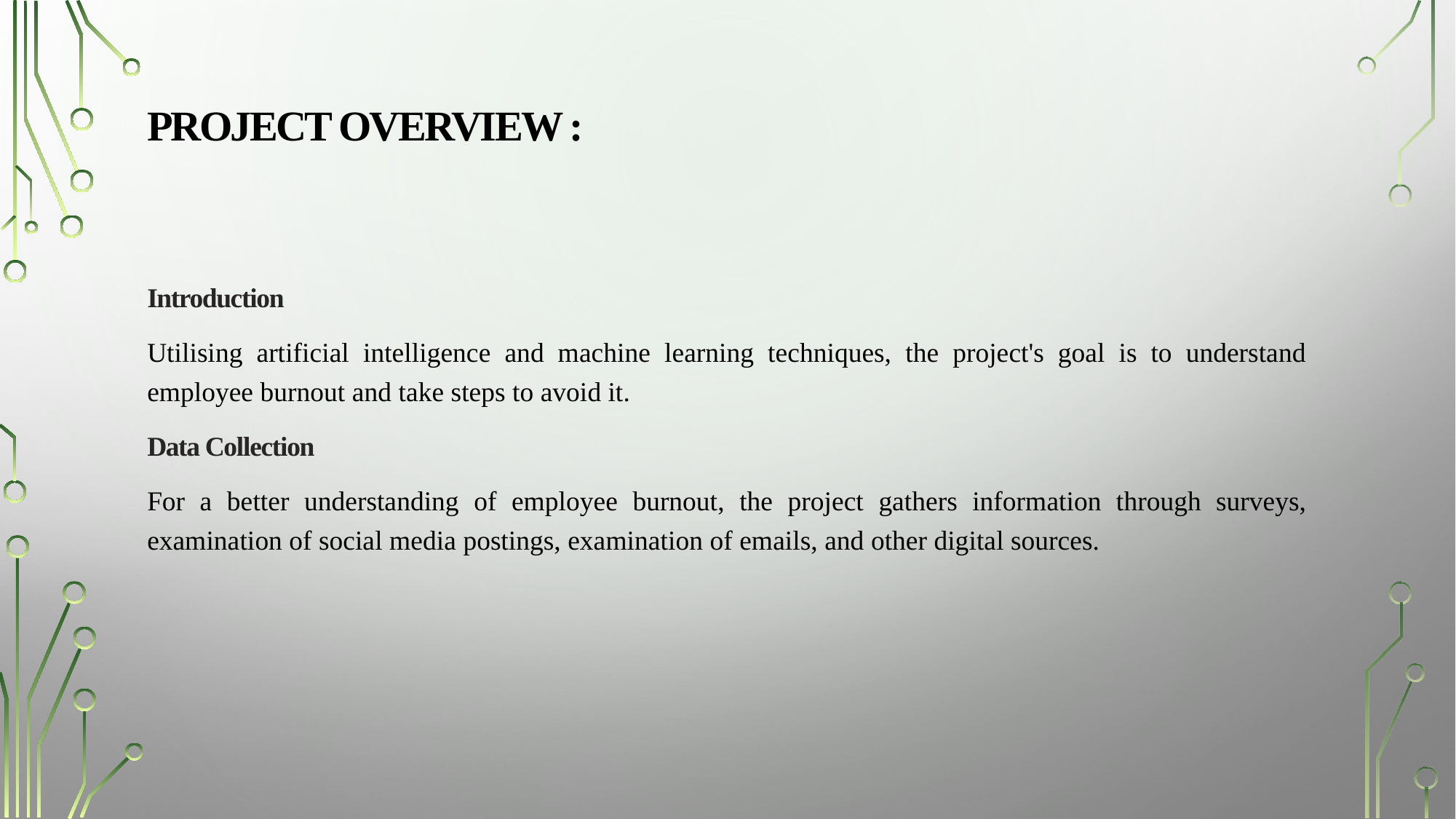

# Project Overview :
Introduction
Utilising artificial intelligence and machine learning techniques, the project's goal is to understand employee burnout and take steps to avoid it.
Data Collection
For a better understanding of employee burnout, the project gathers information through surveys, examination of social media postings, examination of emails, and other digital sources.